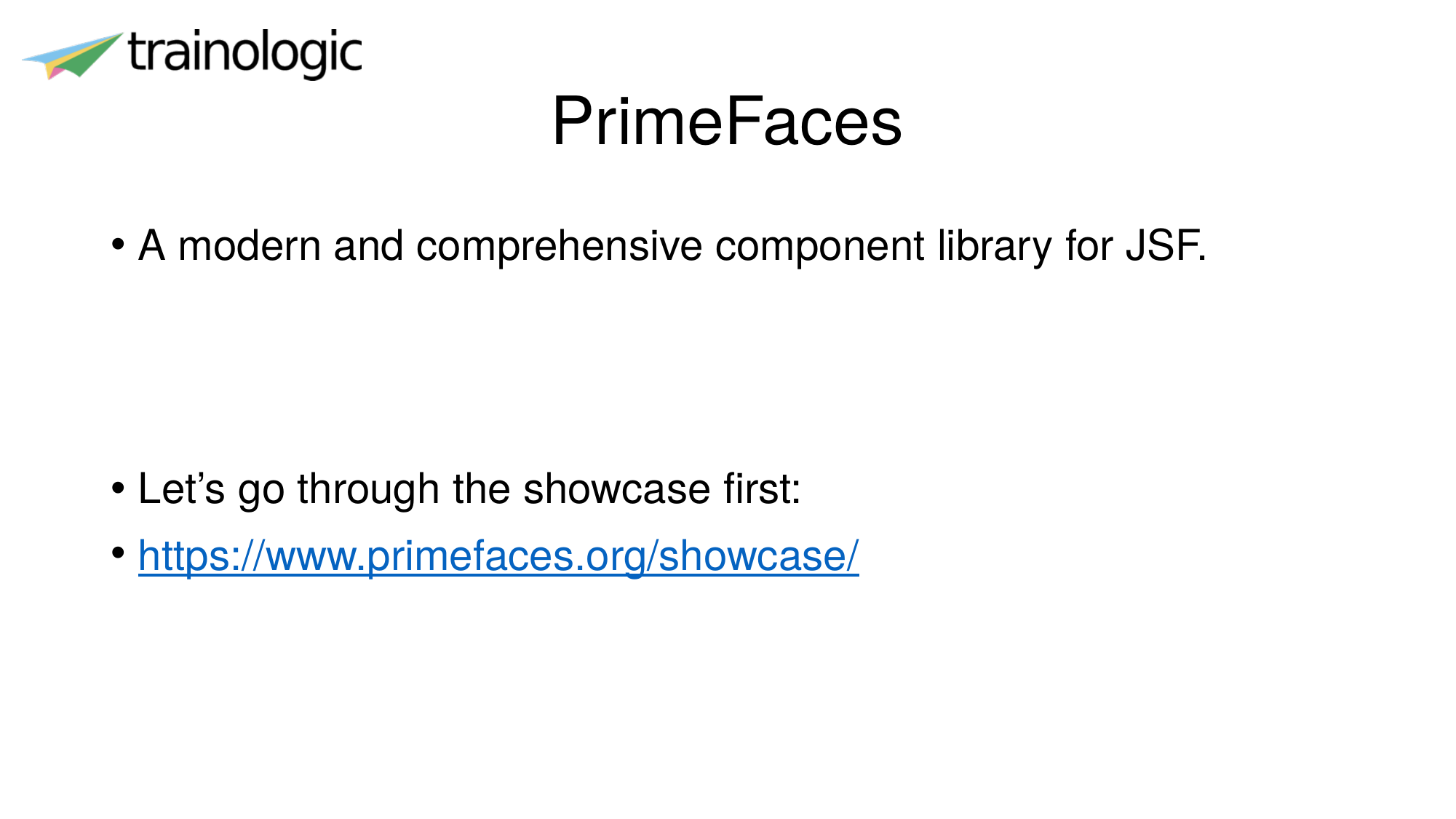

# PrimeFaces
A modern and comprehensive component library for JSF.

Let’s go through the showcase first:
https://www.primefaces.org/showcase/